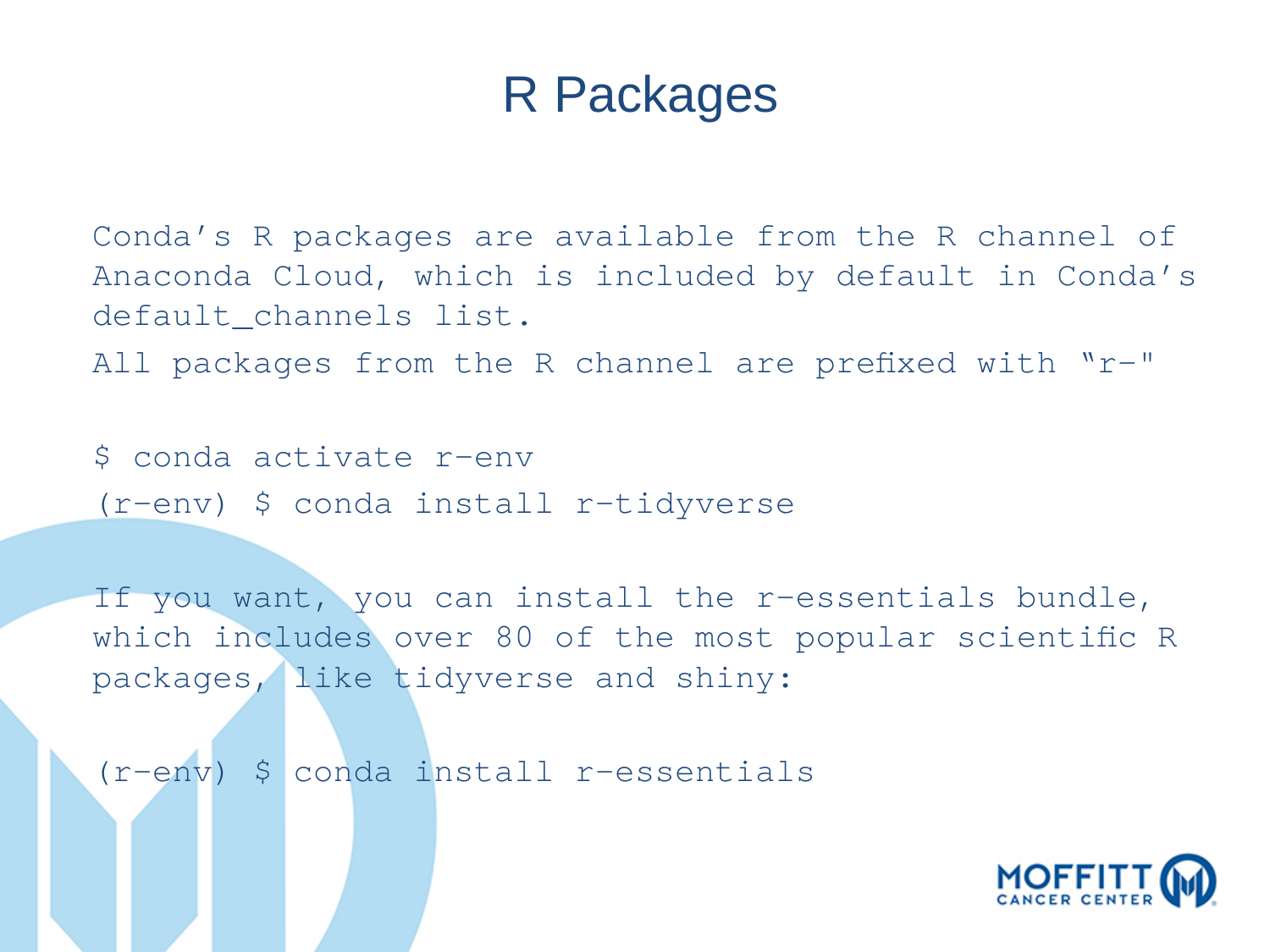

R Packages

Conda’s R packages are available from the R channel of Anaconda Cloud, which is included by default in Conda’s default_channels list.
All packages from the R channel are prefixed with “r-"

$ conda activate r-env
(r-env) $ conda install r-tidyverse

If you want, you can install the r-essentials bundle, which includes over 80 of the most popular scientific R packages, like tidyverse and shiny:

(r-env) $ conda install r-essentials